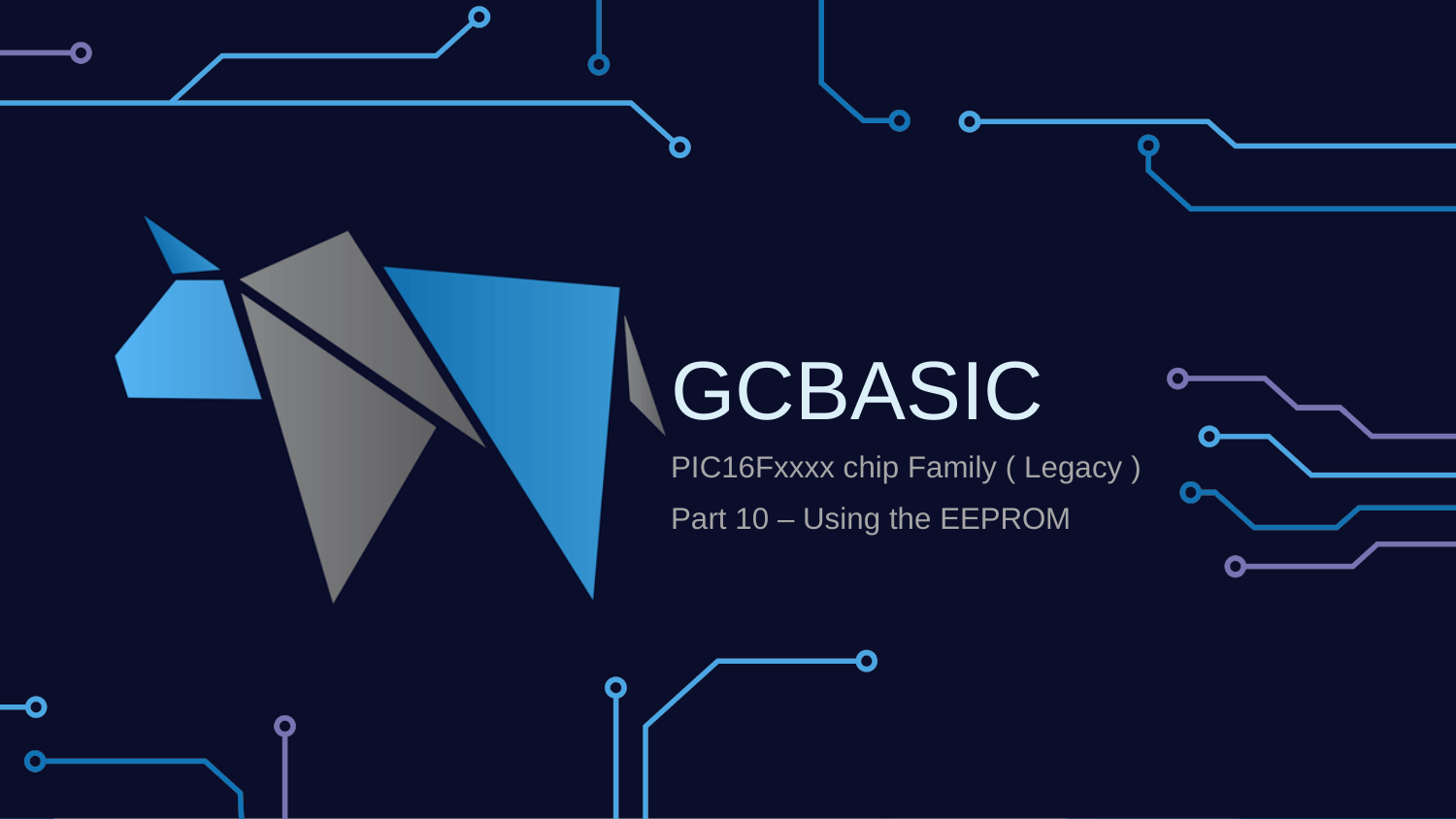

# GCBASIC
PIC16Fxxxx chip Family ( Legacy )
Part 10 – Using the EEPROM